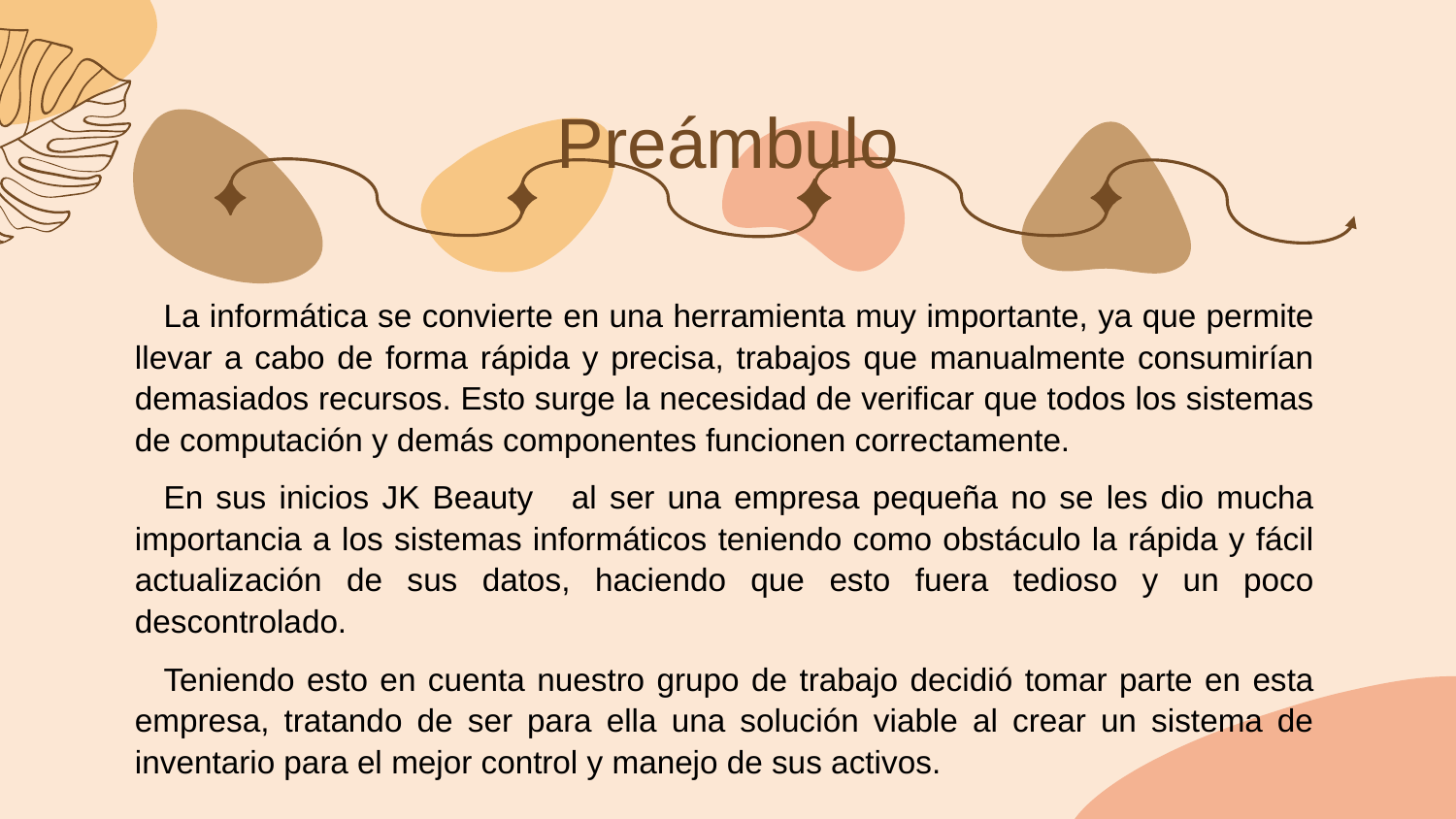

# Preámbulo

La informática se convierte en una herramienta muy importante, ya que permite llevar a cabo de forma rápida y precisa, trabajos que manualmente consumirían demasiados recursos. Esto surge la necesidad de verificar que todos los sistemas de computación y demás componentes funcionen correctamente.
En sus inicios JK Beauty   al ser una empresa pequeña no se les dio mucha importancia a los sistemas informáticos teniendo como obstáculo la rápida y fácil actualización de sus datos, haciendo que esto fuera tedioso y un poco descontrolado.
Teniendo esto en cuenta nuestro grupo de trabajo decidió tomar parte en esta empresa, tratando de ser para ella una solución viable al crear un sistema de inventario para el mejor control y manejo de sus activos.